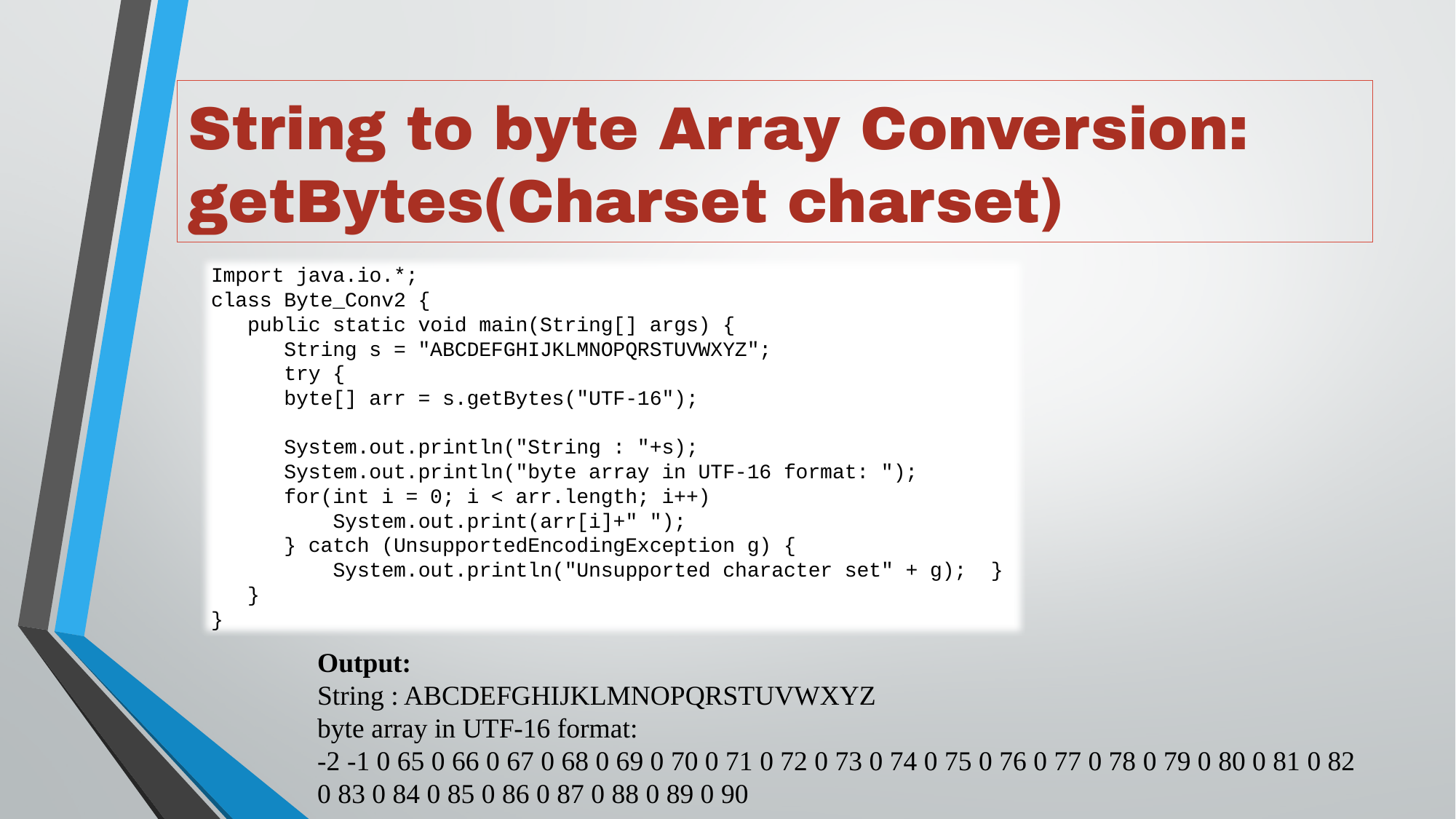

# String to byte Array Conversion: getBytes(Charset charset)
Import java.io.*;
class Byte_Conv2 {
   public static void main(String[] args) {
      String s = "ABCDEFGHIJKLMNOPQRSTUVWXYZ";
      try {
      byte[] arr = s.getBytes("UTF-16");

      System.out.println("String : "+s);
      System.out.println("byte array in UTF-16 format: ");
      for(int i = 0; i < arr.length; i++)
          System.out.print(arr[i]+" ");
      } catch (UnsupportedEncodingException g) {
          System.out.println("Unsupported character set" + g);  }
   }
}
Output:
String : ABCDEFGHIJKLMNOPQRSTUVWXYZ
byte array in UTF-16 format:
-2 -1 0 65 0 66 0 67 0 68 0 69 0 70 0 71 0 72 0 73 0 74 0 75 0 76 0 77 0 78 0 79 0 80 0 81 0 82 0 83 0 84 0 85 0 86 0 87 0 88 0 89 0 90